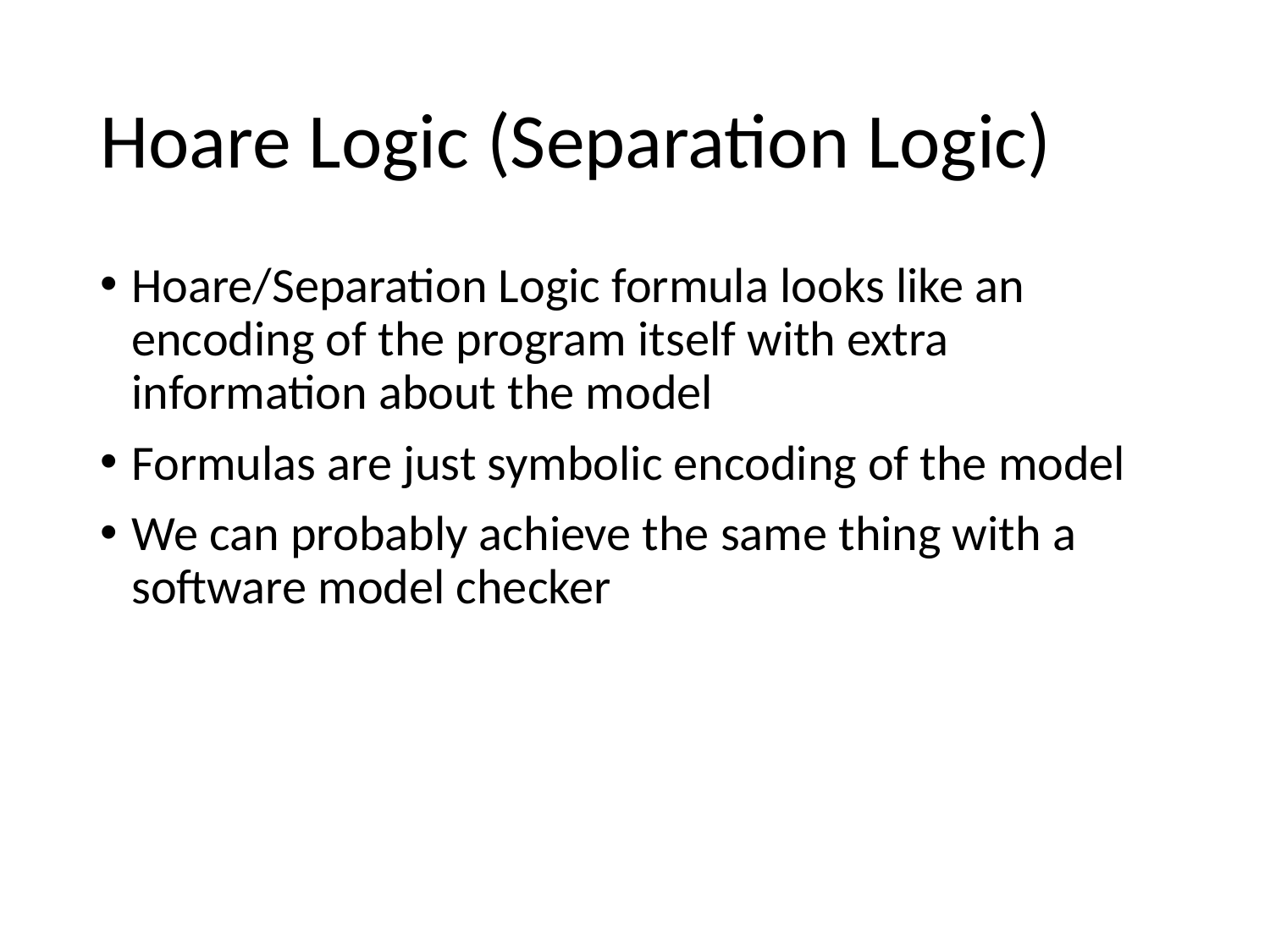

# Hoare Logic (Separation Logic)
Hoare/Separation Logic formula looks like an encoding of the program itself with extra information about the model
Formulas are just symbolic encoding of the model
We can probably achieve the same thing with a software model checker